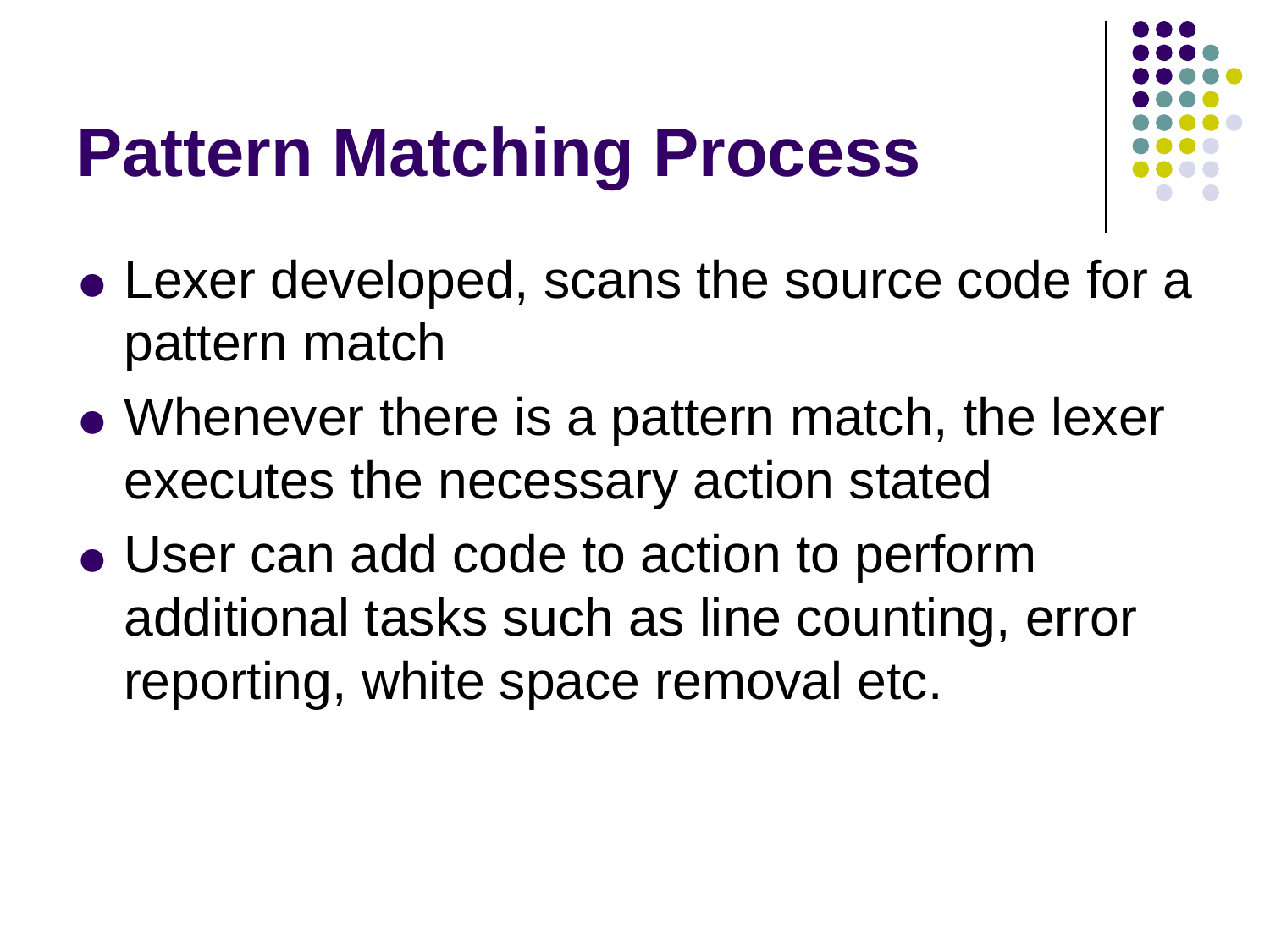

# Pattern Matching Process
Lexer developed, scans the source code for a pattern match
Whenever there is a pattern match, the lexer executes the necessary action stated
User can add code to action to perform additional tasks such as line counting, error reporting, white space removal etc.